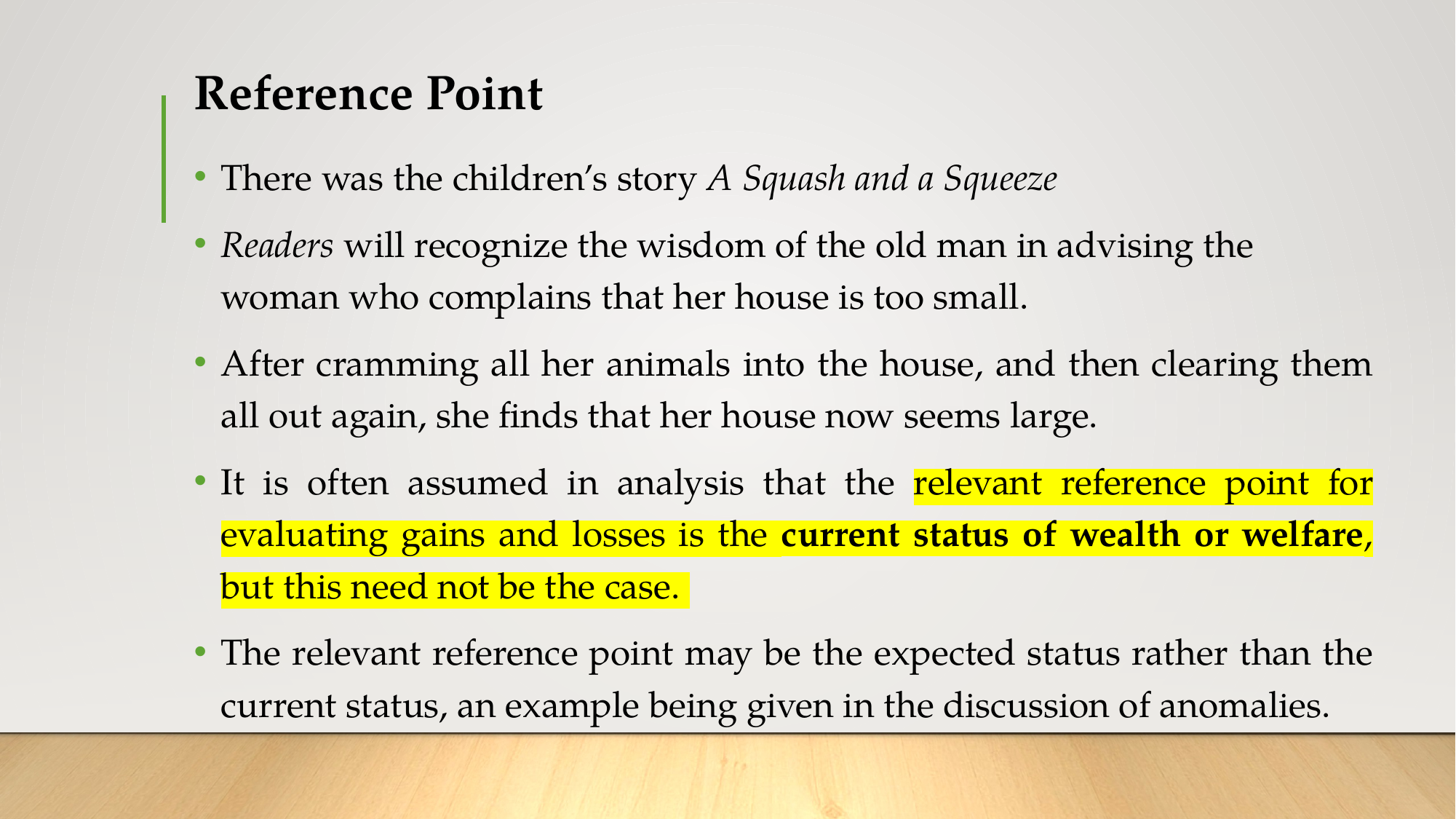

# Reference Point
There was the children’s story A Squash and a Squeeze
Readers will recognize the wisdom of the old man in advising the woman who complains that her house is too small.
After cramming all her animals into the house, and then clearing them all out again, she finds that her house now seems large.
It is often assumed in analysis that the relevant reference point for evaluating gains and losses is the current status of wealth or welfare, but this need not be the case.
The relevant reference point may be the expected status rather than the current status, an example being given in the discussion of anomalies.